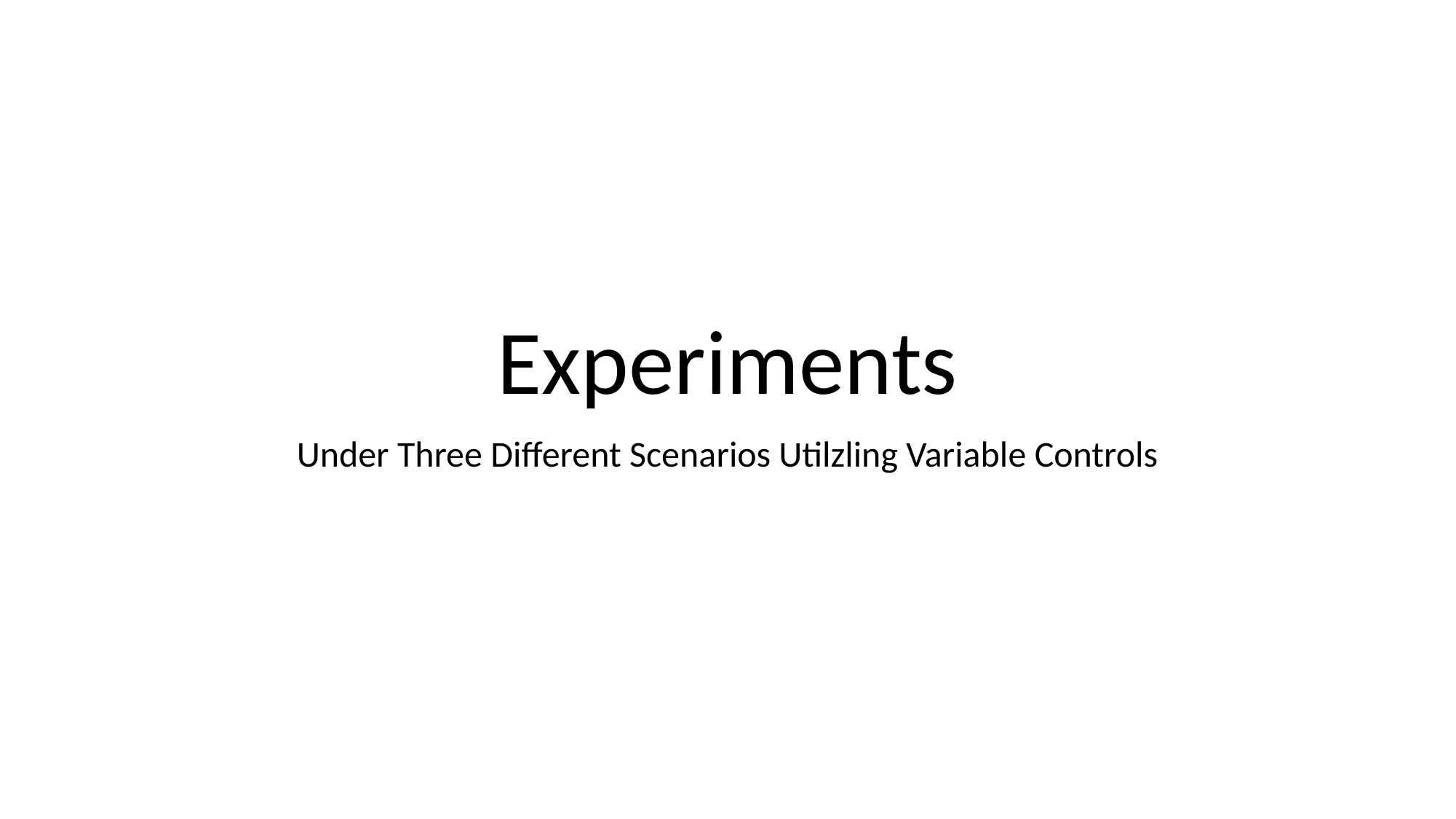

# Experiments
Under Three Different Scenarios Utilzling Variable Controls